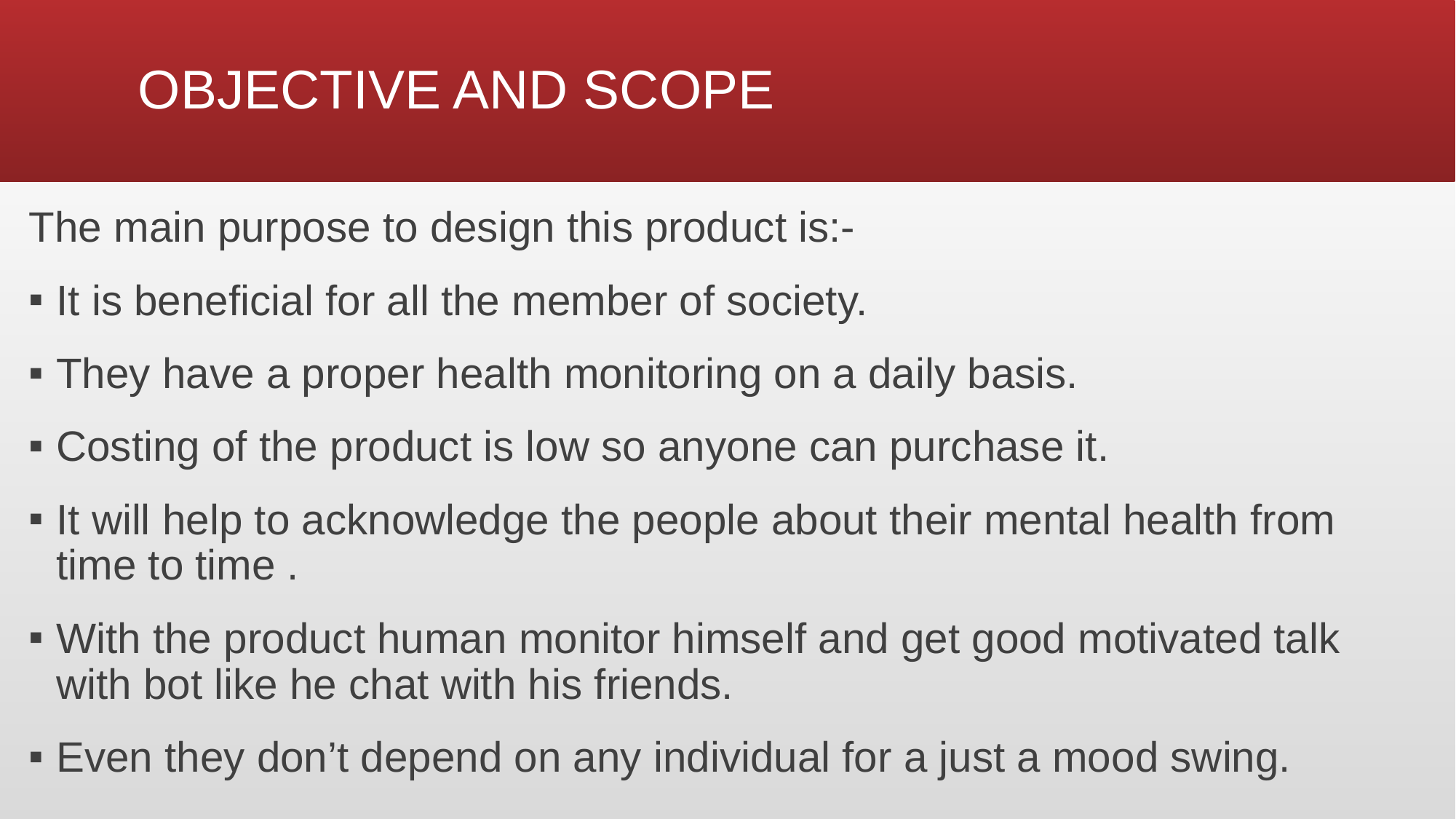

# OBJECTIVE AND SCOPE
The main purpose to design this product is:-
It is beneficial for all the member of society.
They have a proper health monitoring on a daily basis.
Costing of the product is low so anyone can purchase it.
It will help to acknowledge the people about their mental health from time to time .
With the product human monitor himself and get good motivated talk with bot like he chat with his friends.
Even they don’t depend on any individual for a just a mood swing.